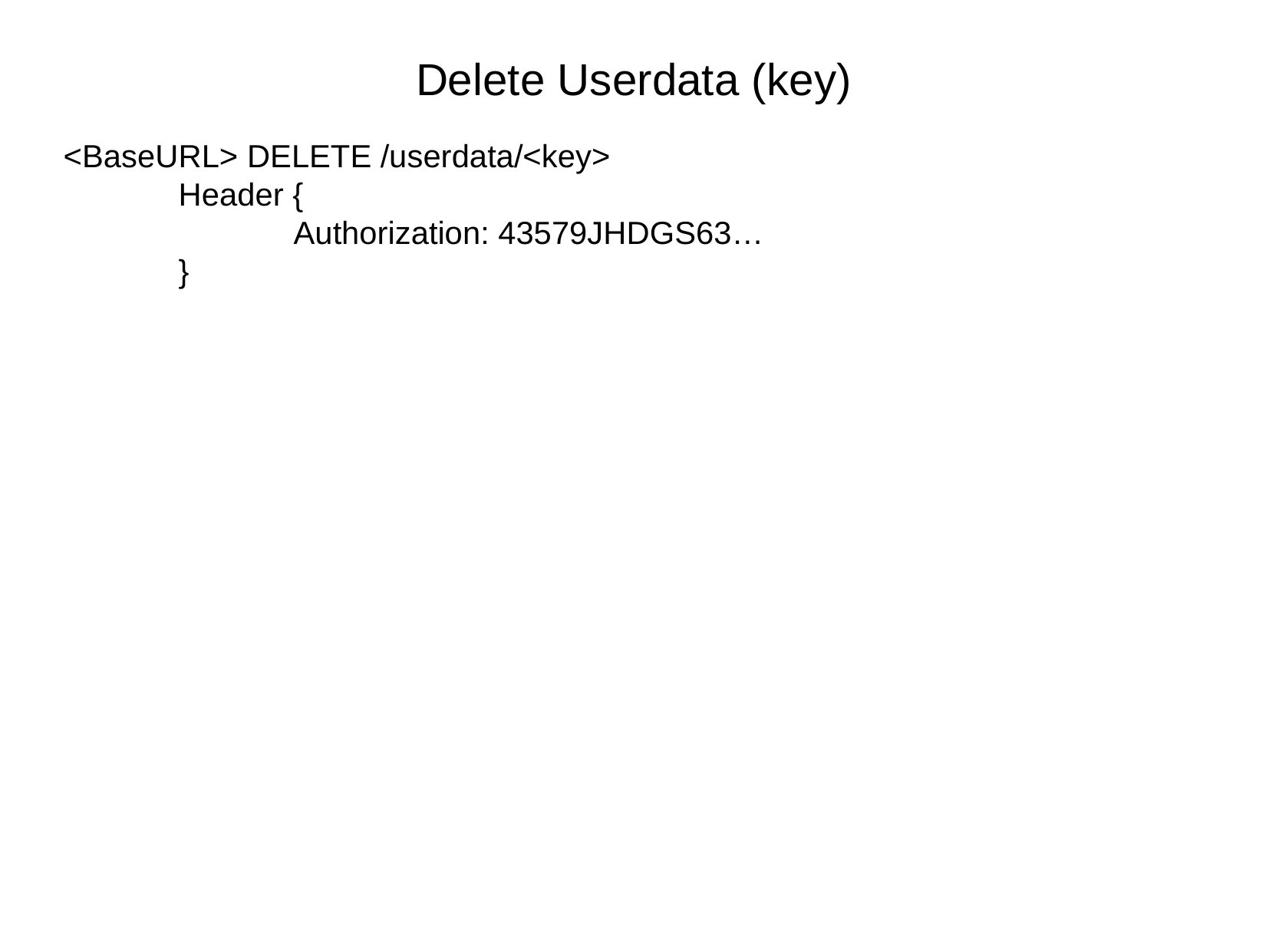

Delete Userdata (key)
<BaseURL> DELETE /userdata/<key>
	Header {
		Authorization: 43579JHDGS63…
	}